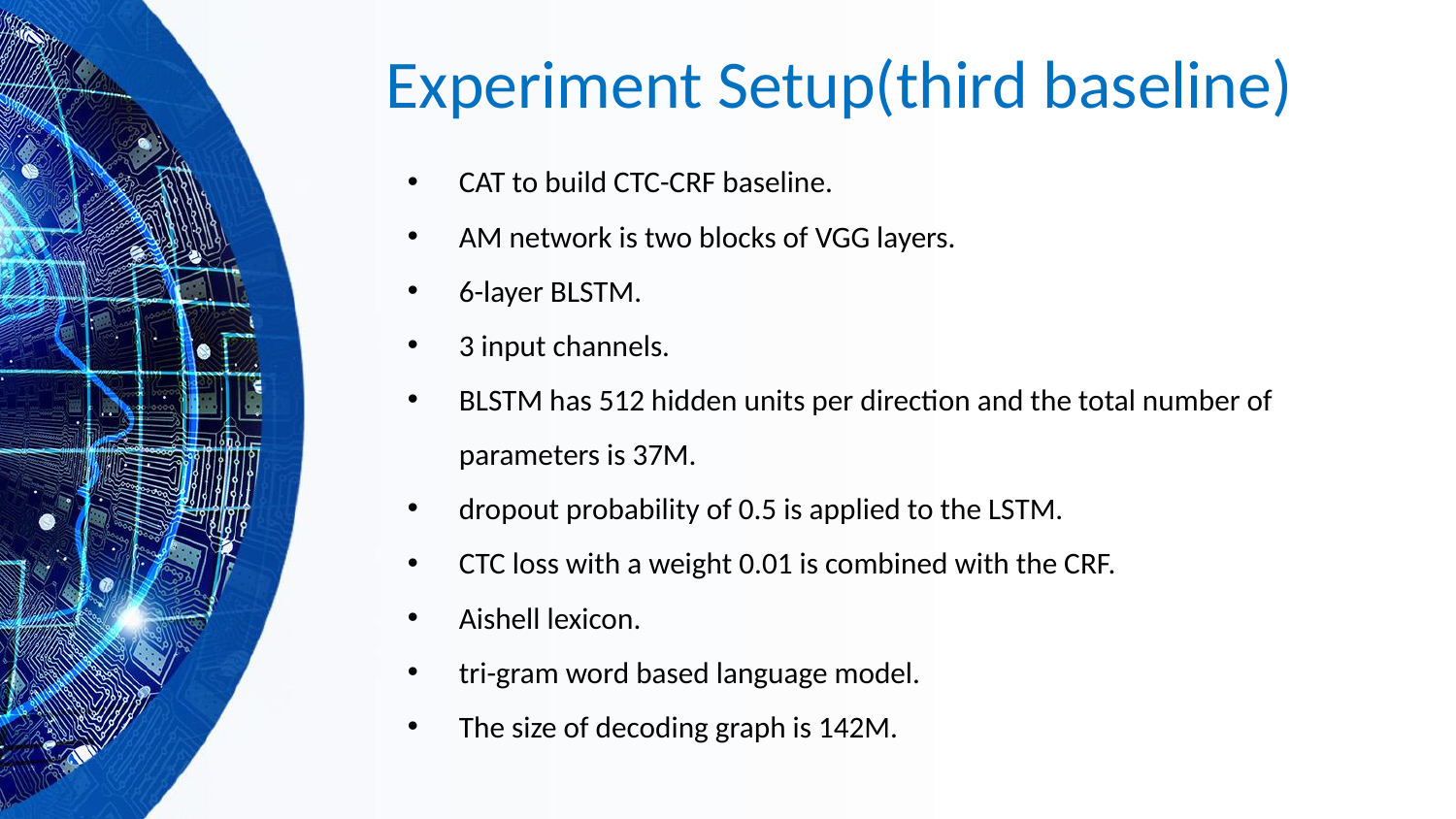

# Experiment Setup(third baseline)
CAT to build CTC-CRF baseline.
AM network is two blocks of VGG layers.
6-layer BLSTM.
3 input channels.
BLSTM has 512 hidden units per direction and the total number of parameters is 37M.
dropout probability of 0.5 is applied to the LSTM.
CTC loss with a weight 0.01 is combined with the CRF.
Aishell lexicon.
tri-gram word based language model.
The size of decoding graph is 142M.